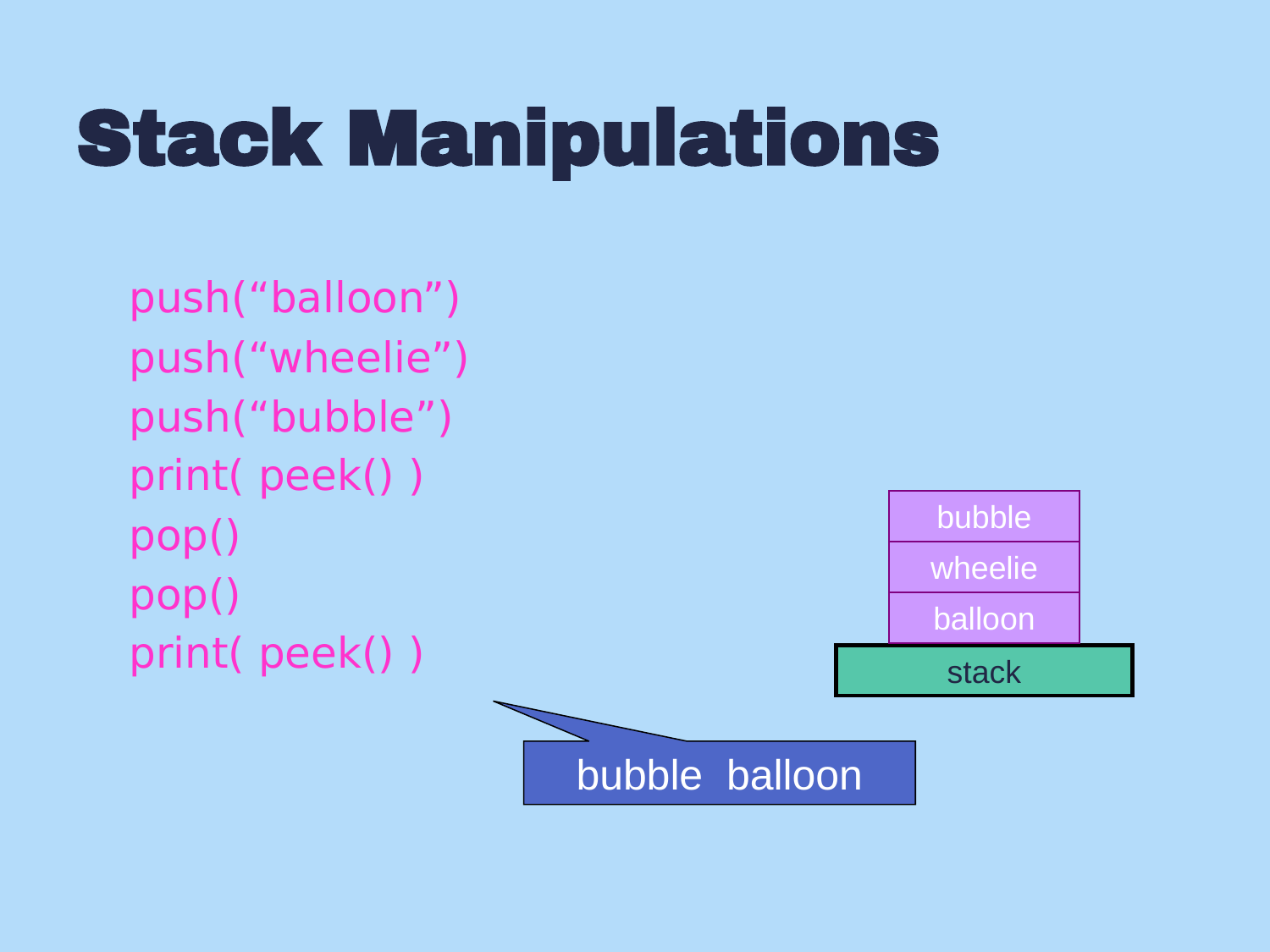

# Stack Manipulations
push(“balloon”)
push(“wheelie”)
push(“bubble”)
print( peek() )
pop()
pop()
print( peek() )
bubble
wheelie
balloon
stack
bubble  balloon